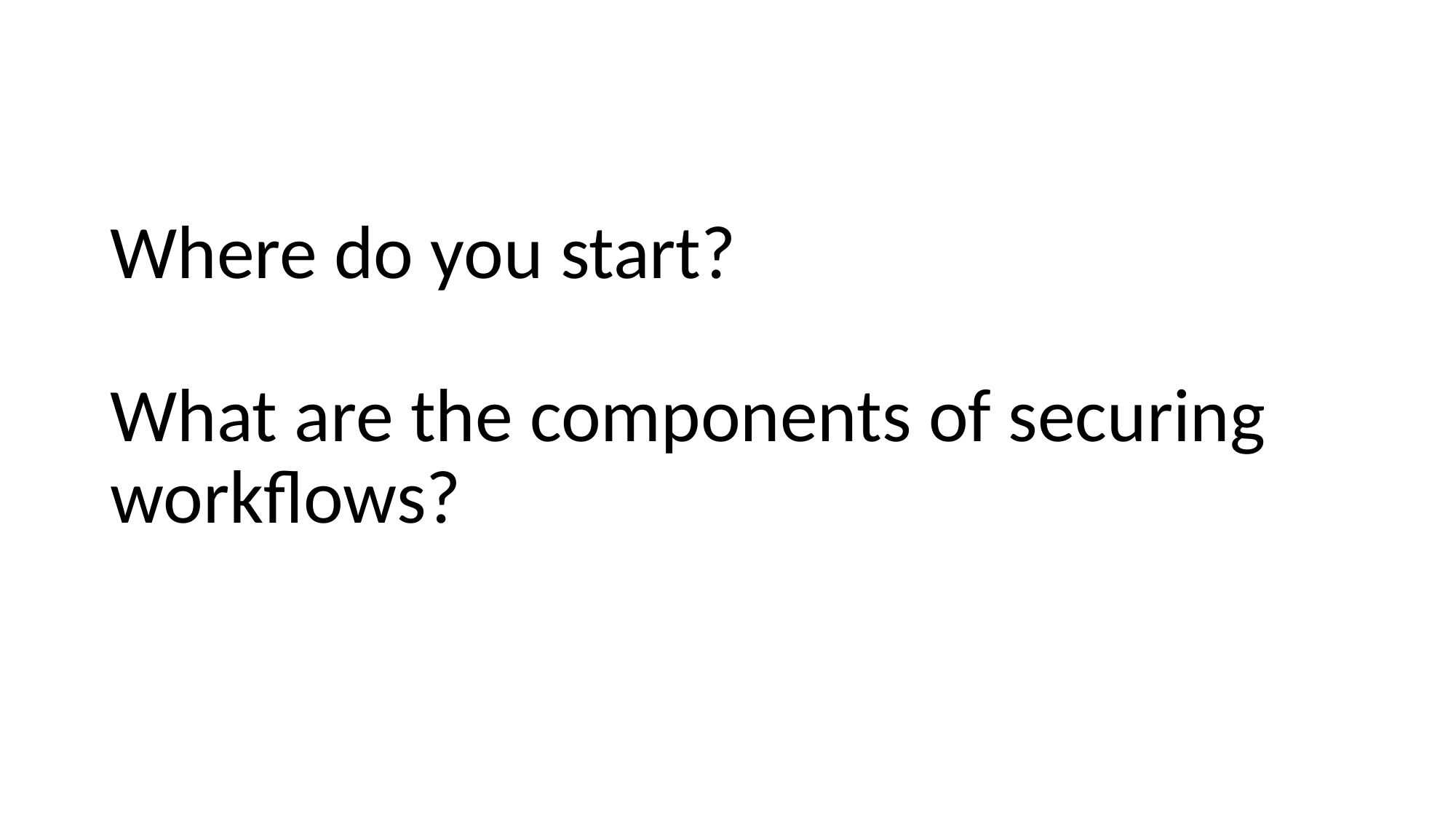

# Where do you start? What are the components of securing workflows?